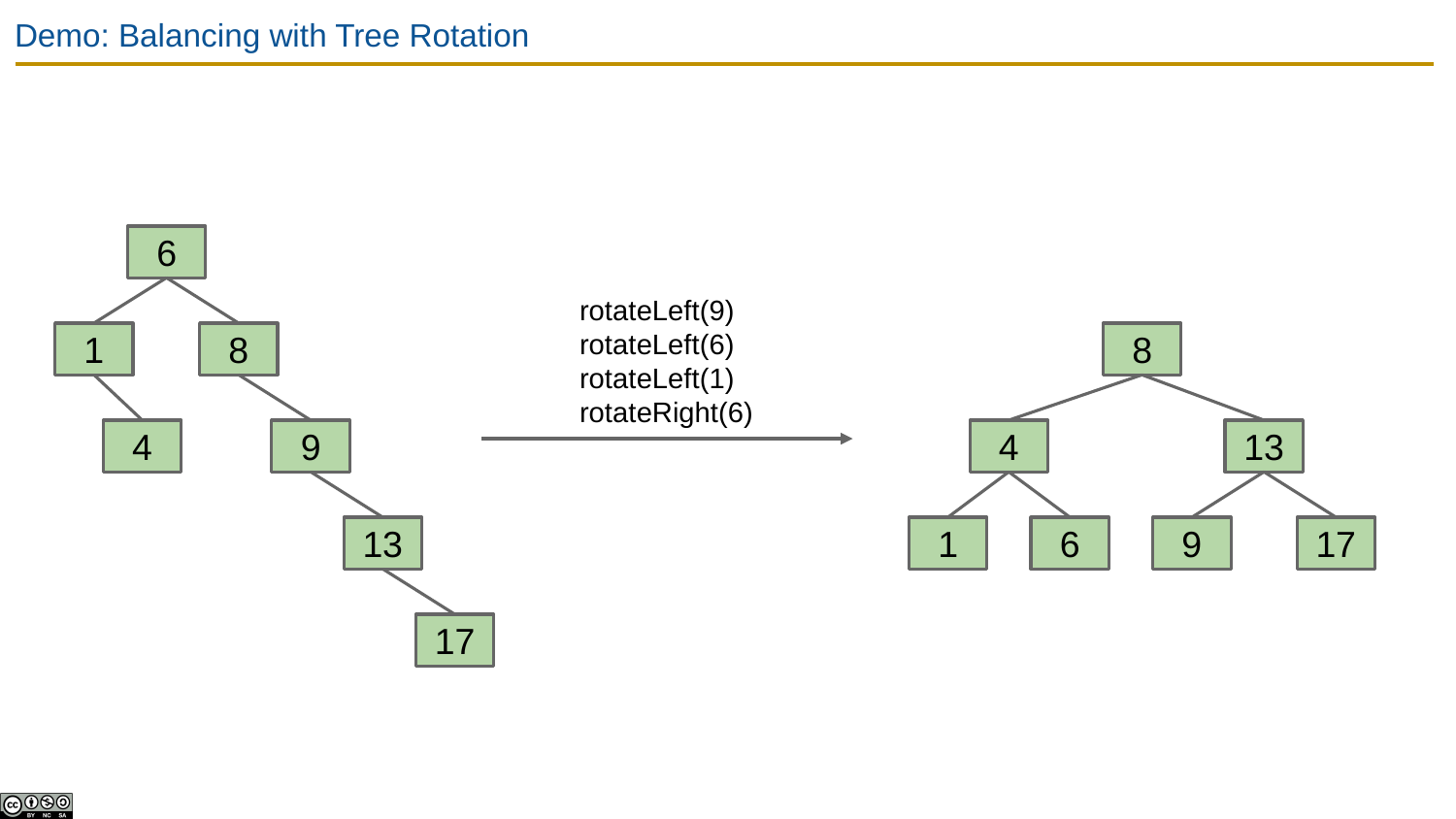

# Demo: Balancing with Tree Rotation
6
rotateLeft(9)
rotateLeft(6)
rotateLeft(1)
rotateRight(6)
1
8
8
4
9
13
4
6
13
17
9
1
17